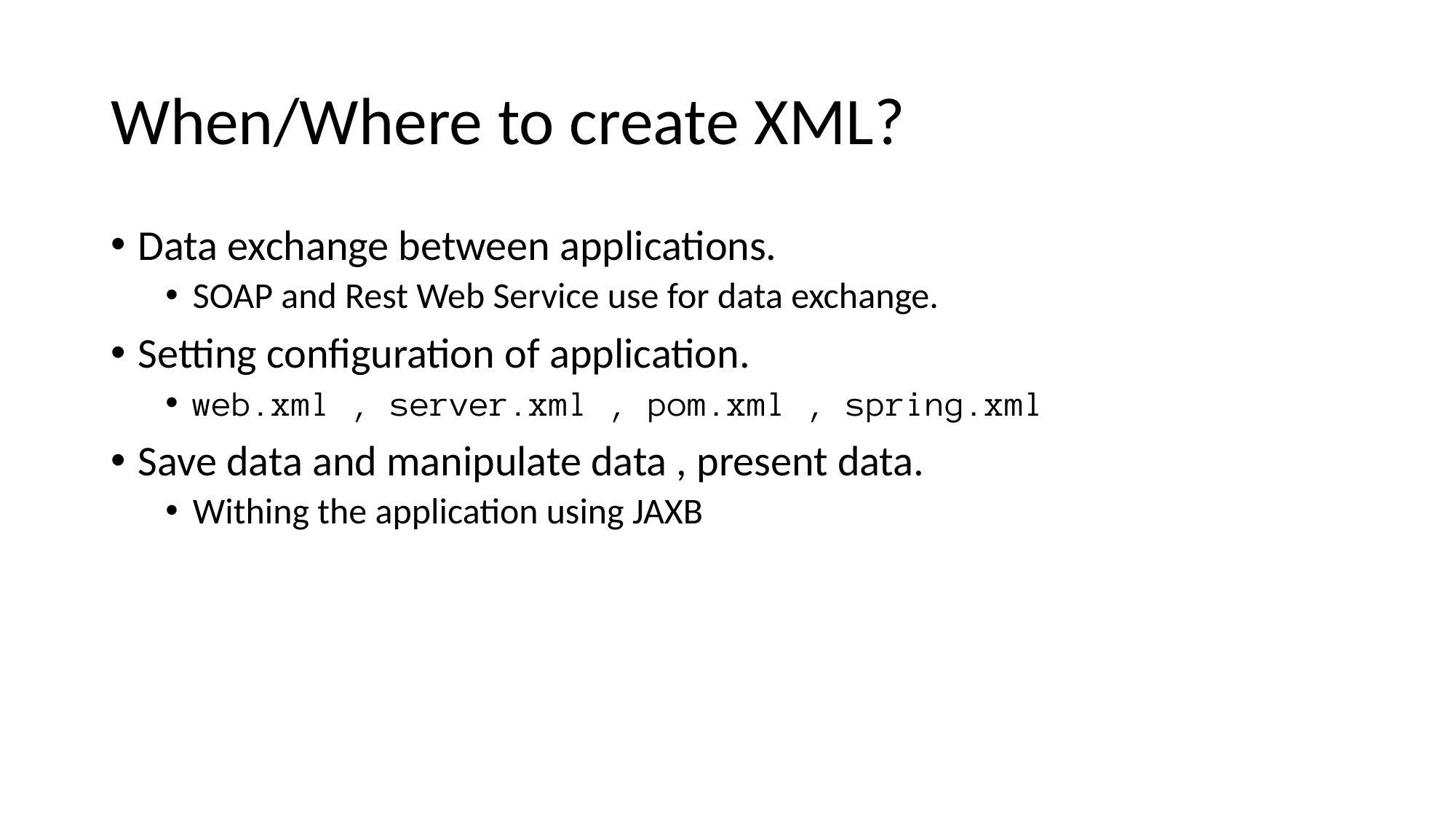

# When/Where to create XML?
Data exchange between applications.
SOAP and Rest Web Service use for data exchange.
Setting configuration of application.
web.xml , server.xml , pom.xml , spring.xml
Save data and manipulate data , present data.
Withing the application using JAXB